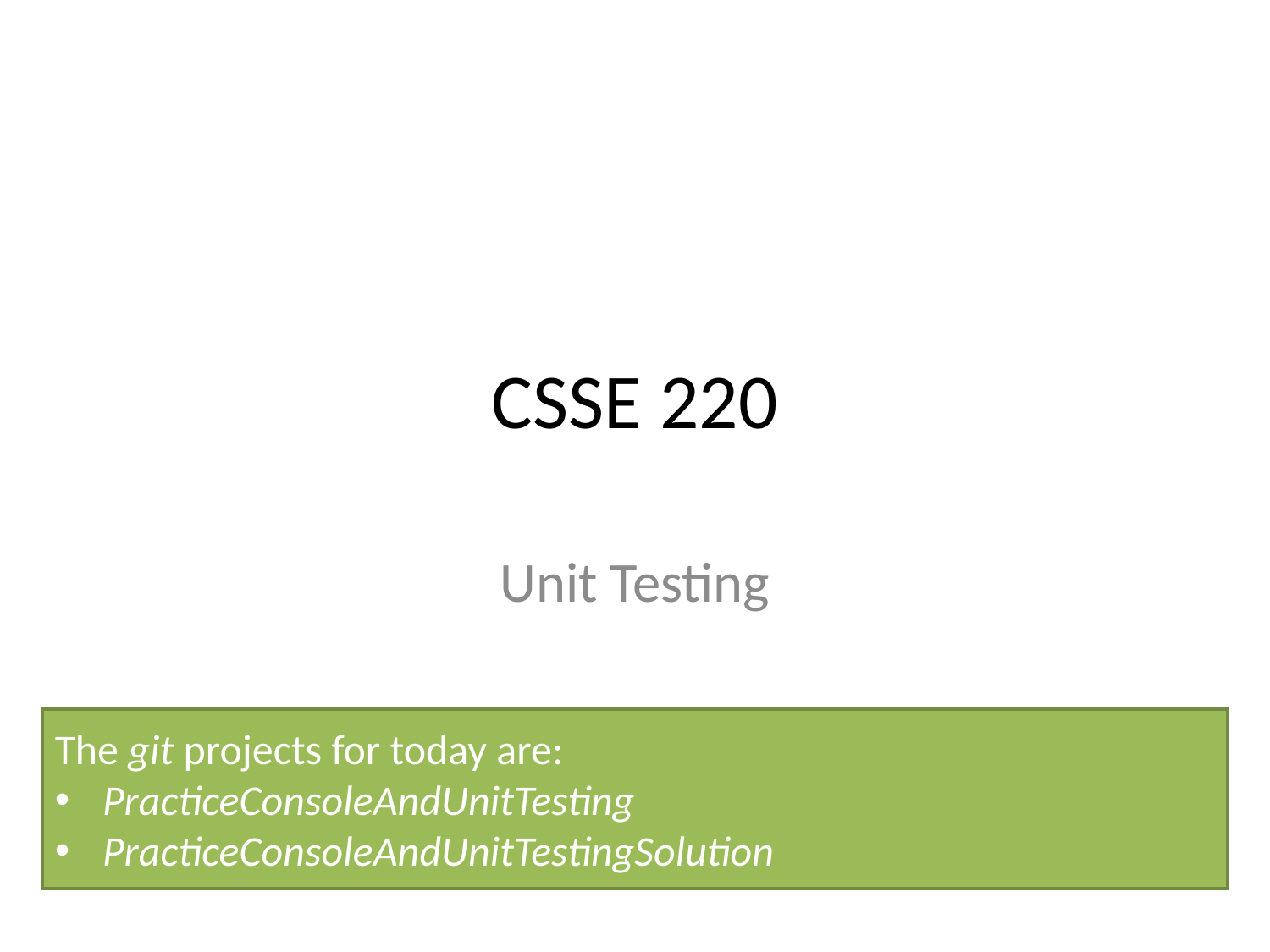

# CSSE 220
Unit Testing
The git projects for today are:
PracticeConsoleAndUnitTesting
PracticeConsoleAndUnitTestingSolution